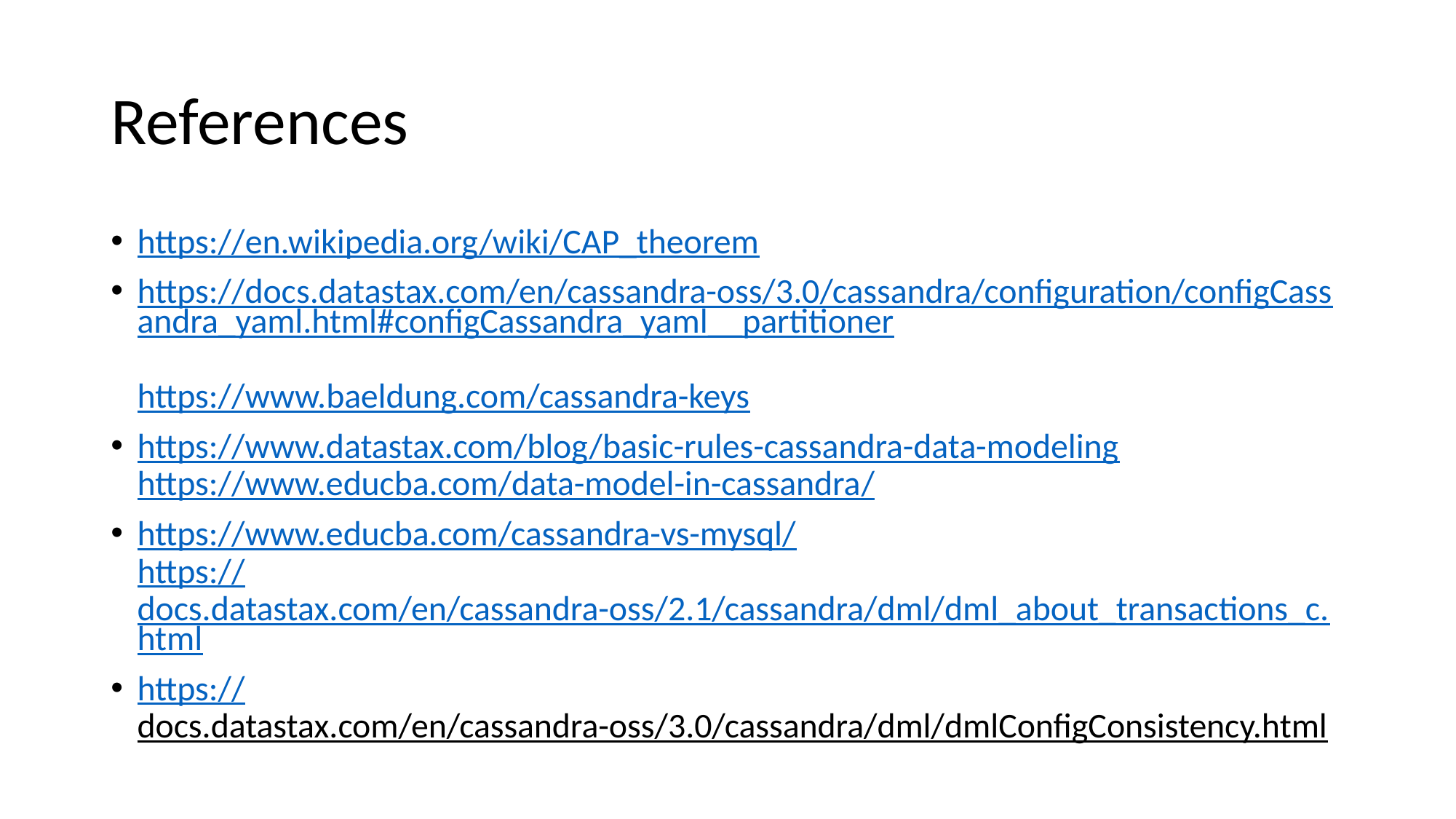

# References
https://en.wikipedia.org/wiki/CAP_theorem
https://docs.datastax.com/en/cassandra-oss/3.0/cassandra/configuration/configCassandra_yaml.html#configCassandra_yaml__partitioner
https://www.baeldung.com/cassandra-keys
https://www.datastax.com/blog/basic-rules-cassandra-data-modeling
https://www.educba.com/data-model-in-cassandra/
https://www.educba.com/cassandra-vs-mysql/
https://docs.datastax.com/en/cassandra-oss/2.1/cassandra/dml/dml_about_transactions_c.html
https://docs.datastax.com/en/cassandra-oss/3.0/cassandra/dml/dmlConfigConsistency.html